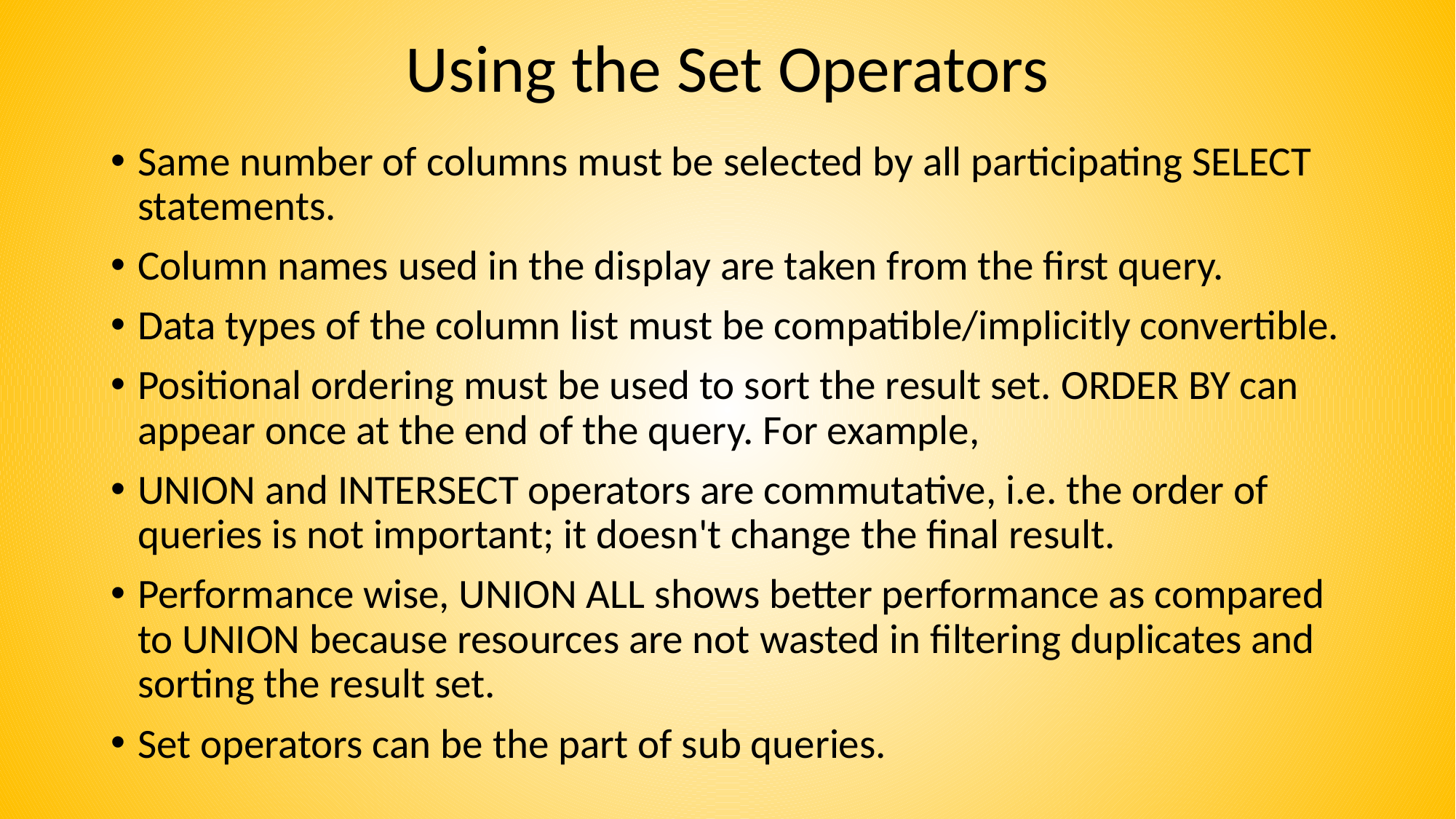

# Using the Set Operators
Same number of columns must be selected by all participating SELECT statements.
Column names used in the display are taken from the first query.
Data types of the column list must be compatible/implicitly convertible.
Positional ordering must be used to sort the result set. ORDER BY can appear once at the end of the query. For example,
UNION and INTERSECT operators are commutative, i.e. the order of queries is not important; it doesn't change the final result.
Performance wise, UNION ALL shows better performance as compared to UNION because resources are not wasted in filtering duplicates and sorting the result set.
Set operators can be the part of sub queries.